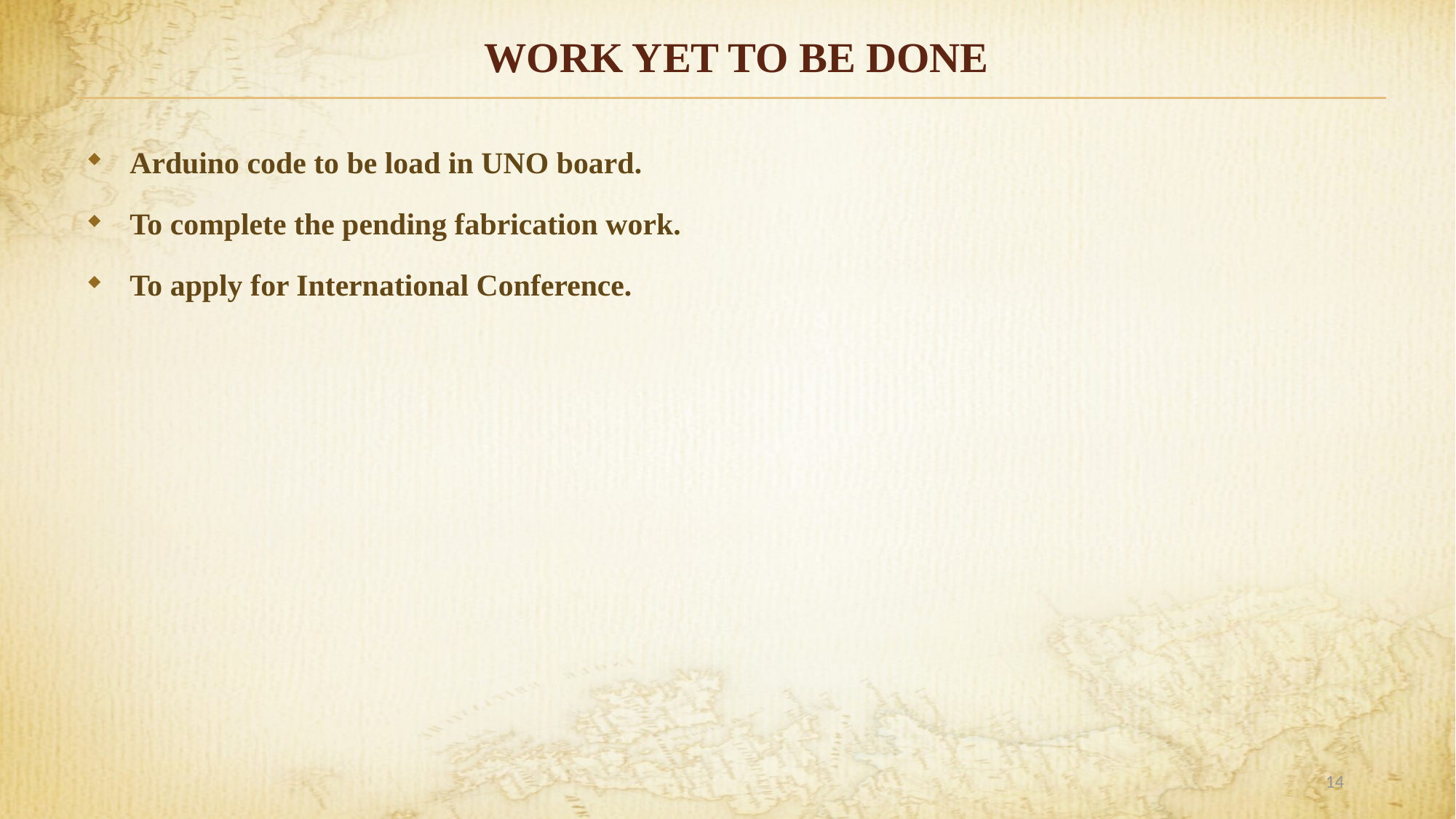

# WORK YET TO BE DONE
Arduino code to be load in UNO board.
To complete the pending fabrication work.
To apply for International Conference.
14